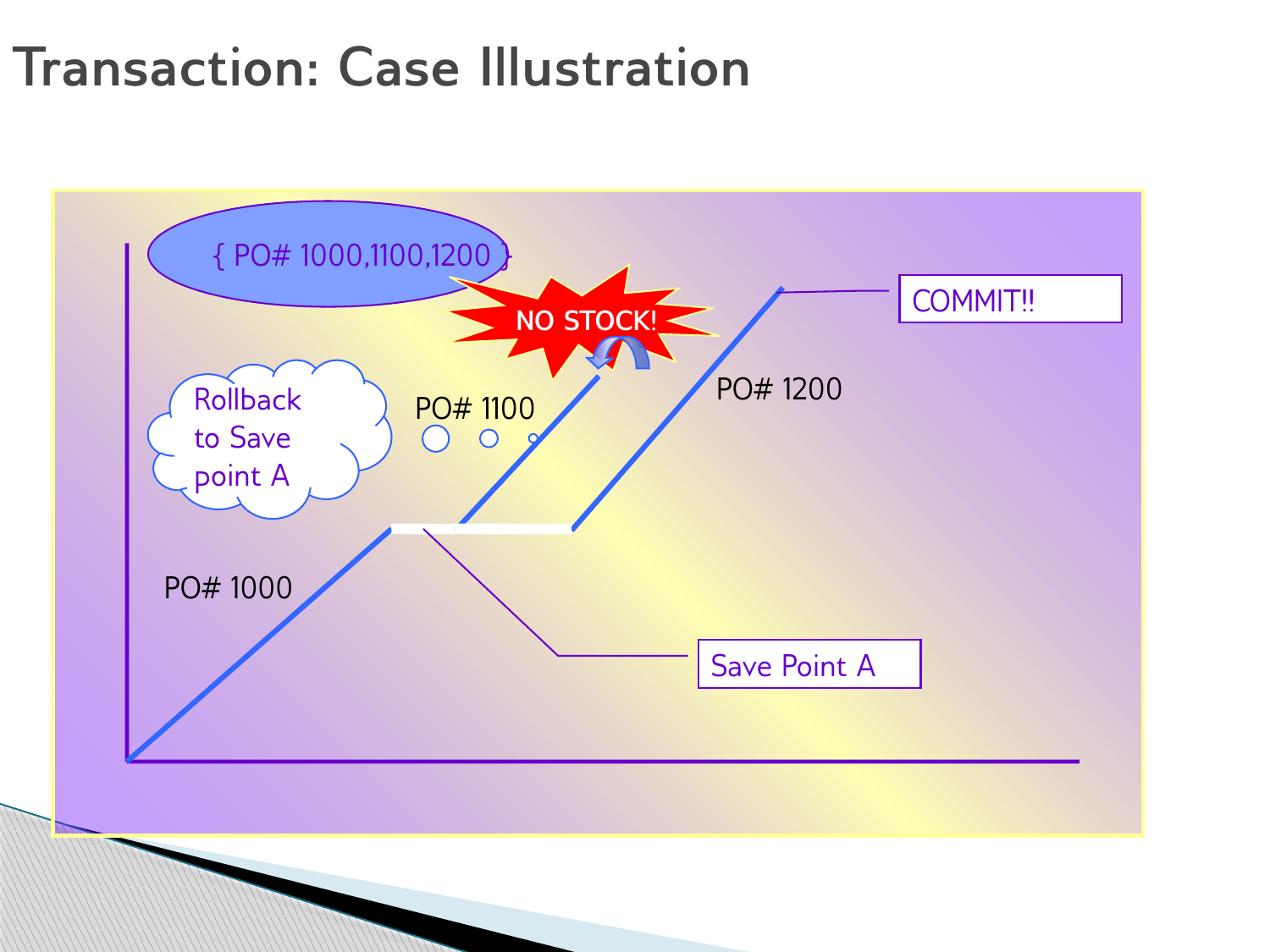

# Transaction: Case Illustration

{ PO# 1000,1100,1200 }

NO STOCK!
COMMIT!!

Rollback to Save point A
PO# 1200
PO# 1100

PO# 1000
Save Point A